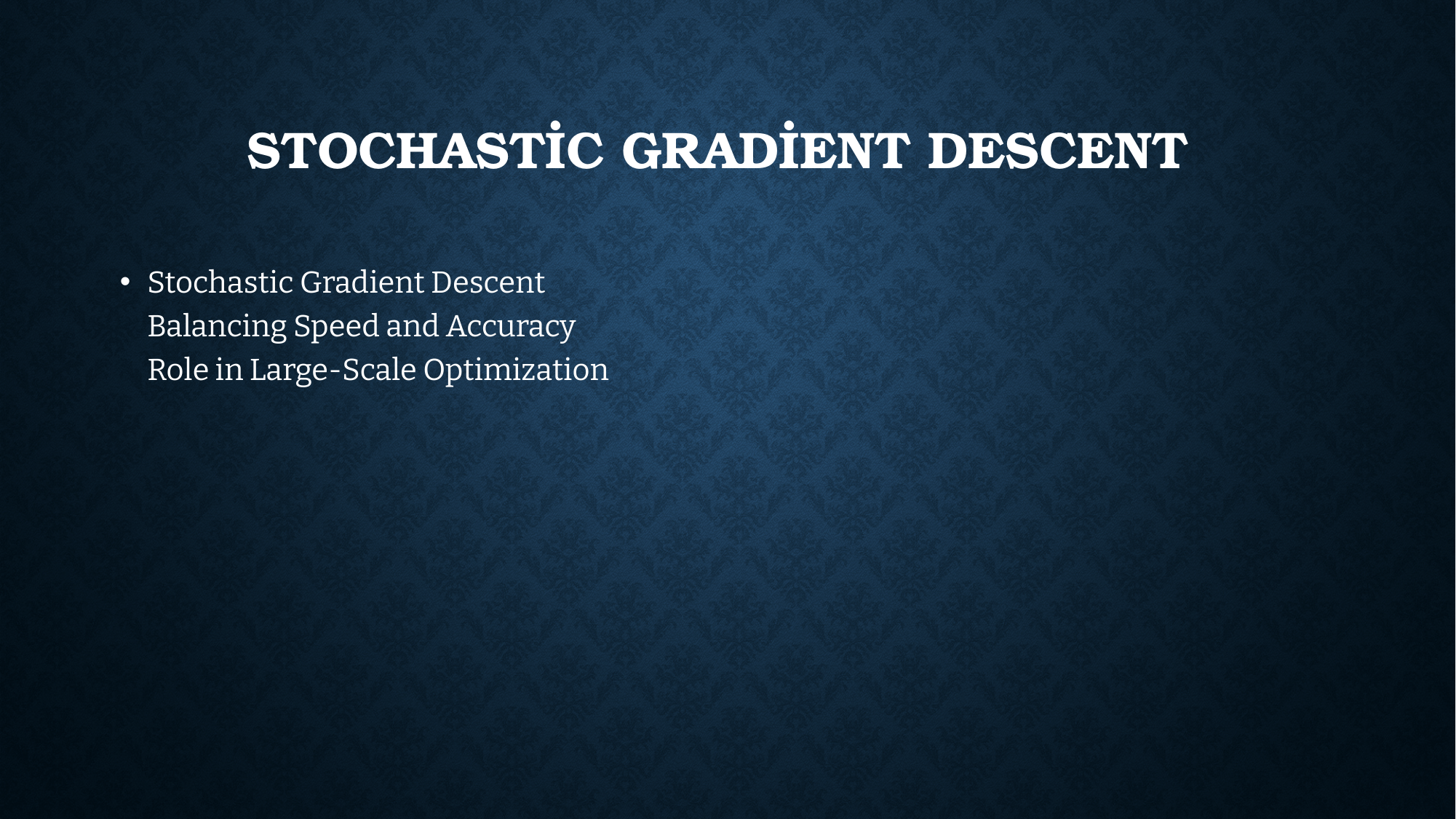

# Stochastic Gradient Descent
Stochastic Gradient Descent
Balancing Speed and Accuracy
Role in Large-Scale Optimization